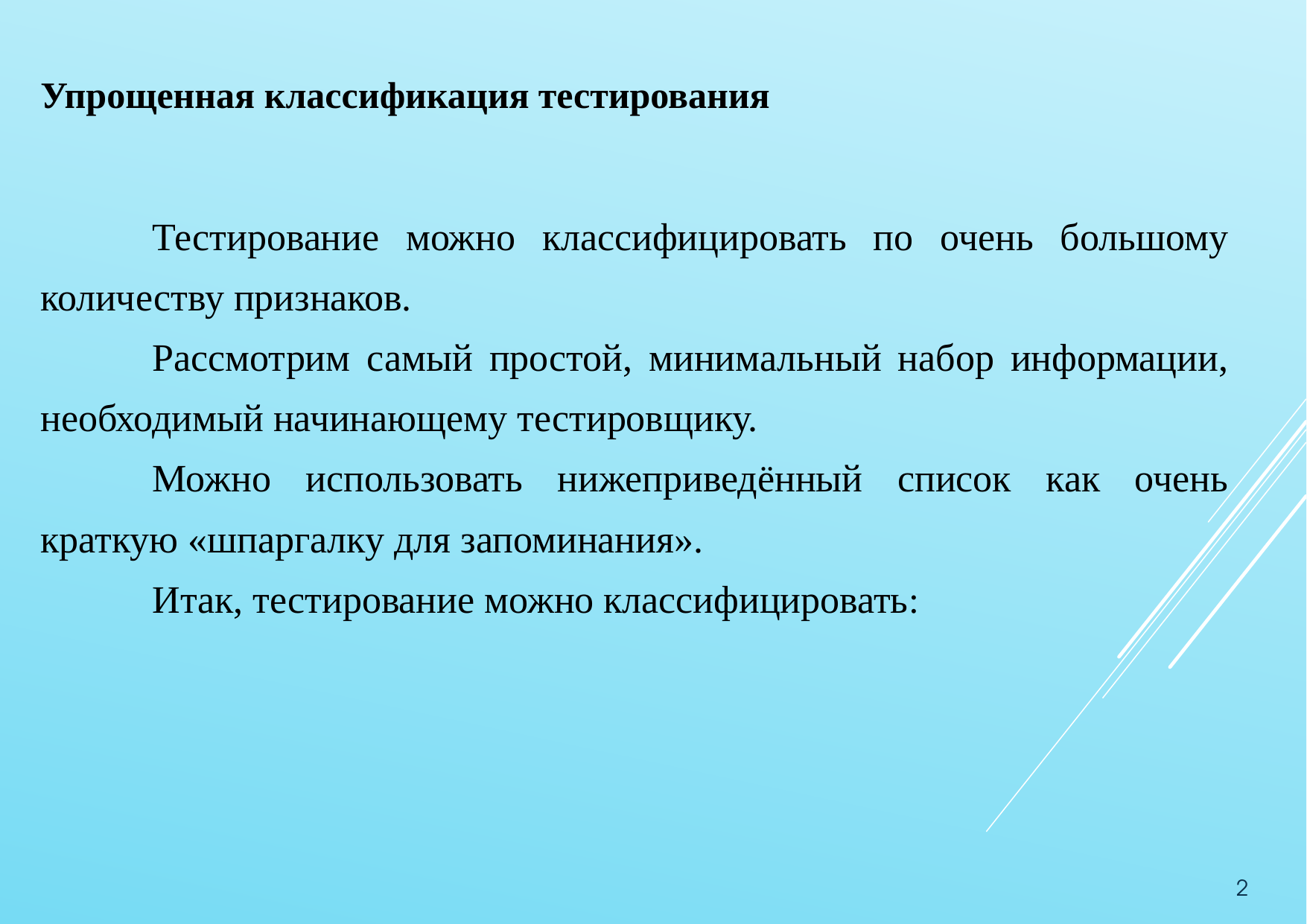

Упрощенная классификация тестирования
	Тестирование можно классифицировать по очень большому количеству признаков.
	Рассмотрим самый простой, минимальный набор информации, необходимый начинающему тестировщику.
	Можно использовать нижеприведённый список как очень краткую «шпаргалку для запоминания».
	Итак, тестирование можно классифицировать:
2